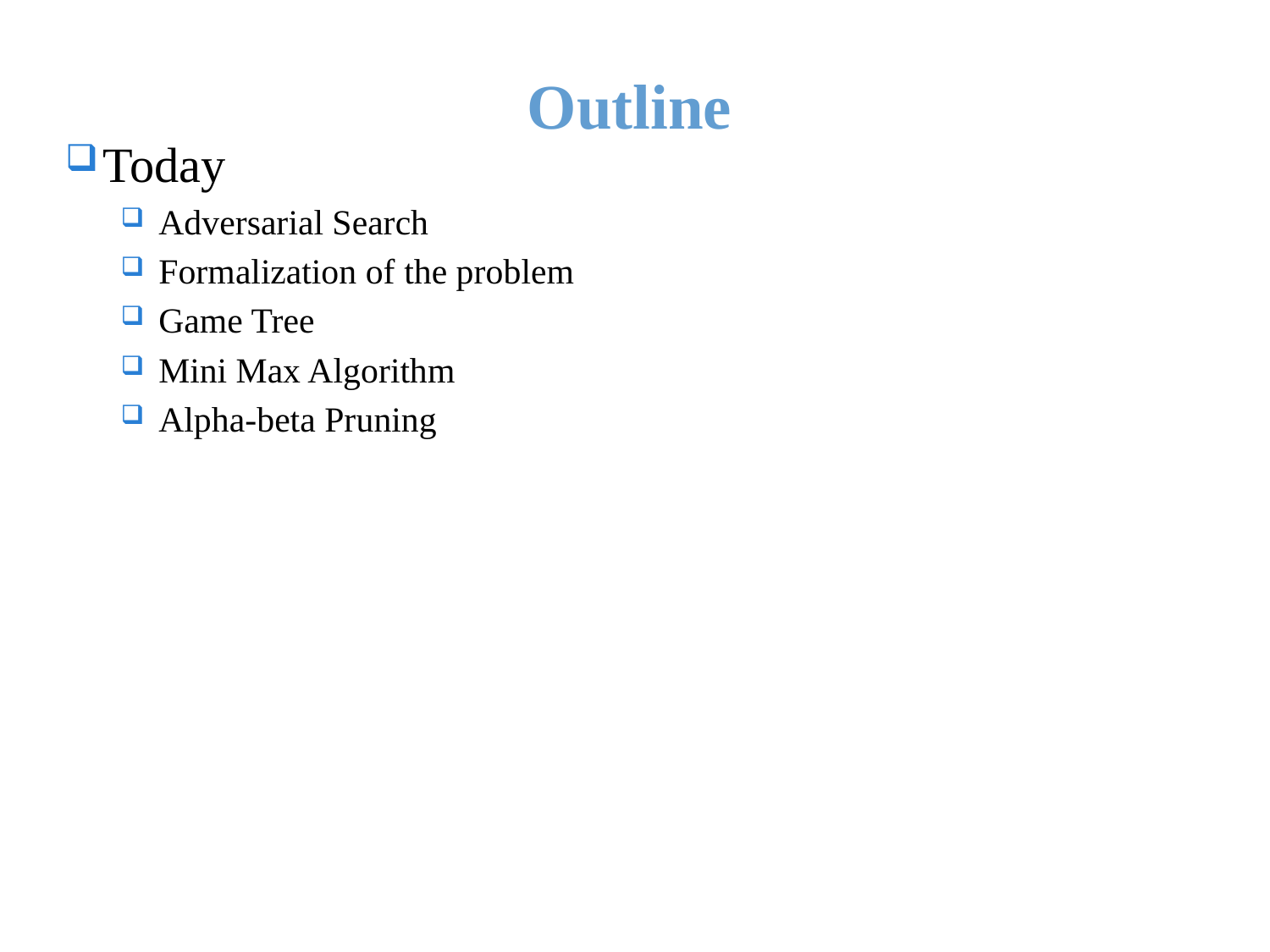

# Outline
Today
Adversarial Search
Formalization of the problem
Game Tree
Mini Max Algorithm
Alpha-beta Pruning